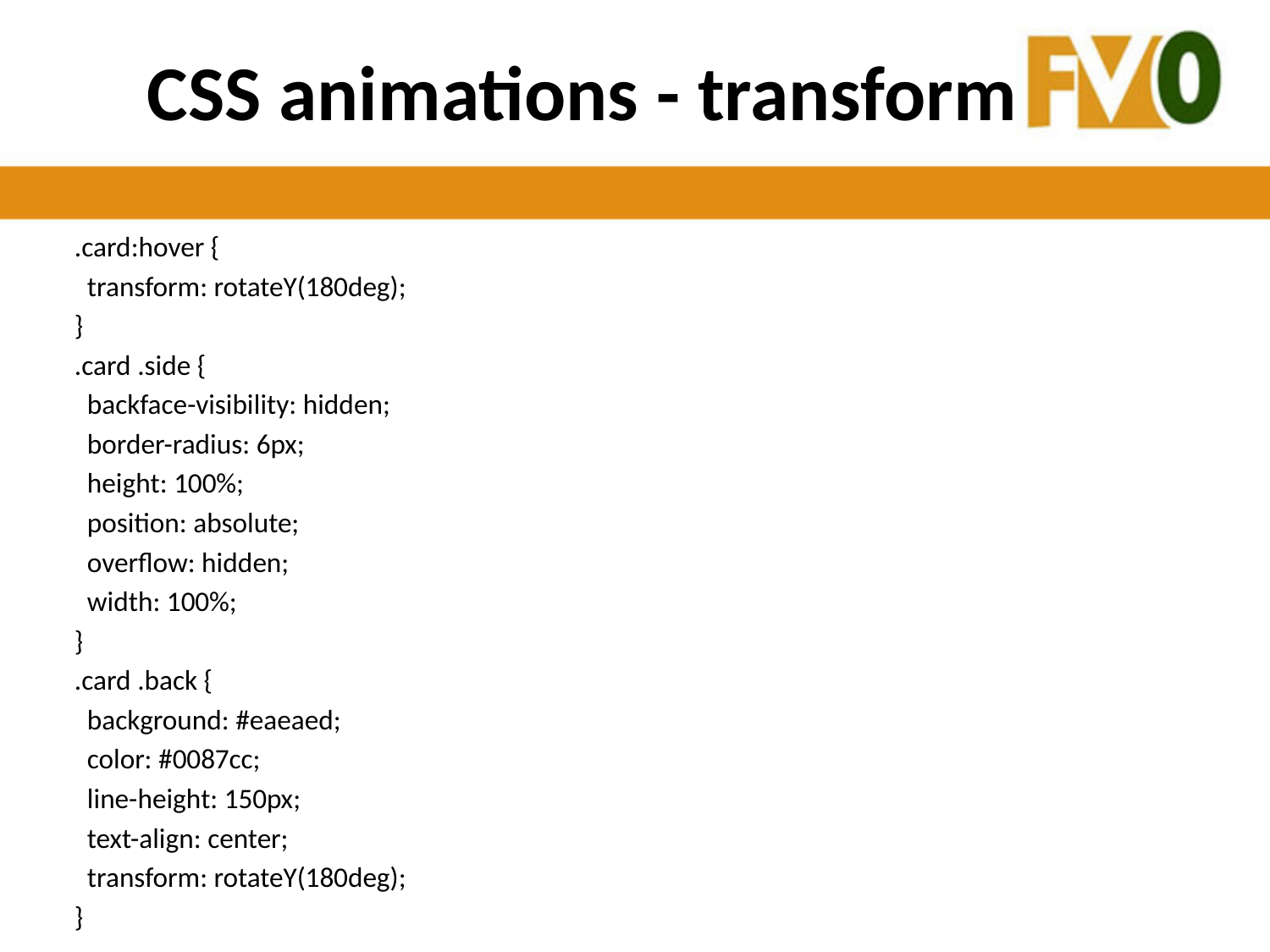

# CSS animations - transform
.card:hover {
  transform: rotateY(180deg);
}
.card .side {
  backface-visibility: hidden;
  border-radius: 6px;
  height: 100%;
  position: absolute;
  overflow: hidden;
  width: 100%;
}
.card .back {
  background: #eaeaed;
  color: #0087cc;
  line-height: 150px;
  text-align: center;
  transform: rotateY(180deg);
}